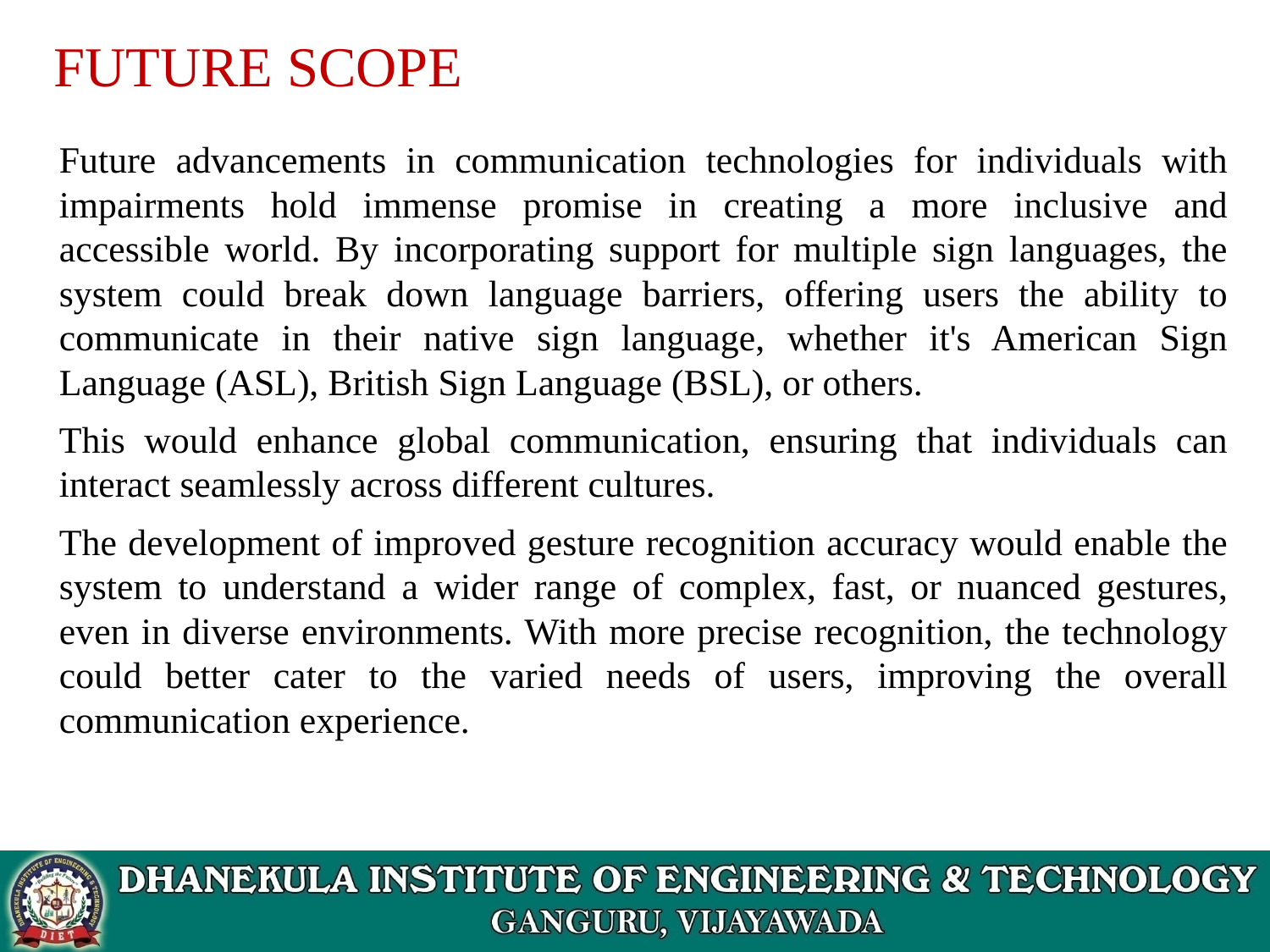

# FUTURE SCOPE
Future advancements in communication technologies for individuals with impairments hold immense promise in creating a more inclusive and accessible world. By incorporating support for multiple sign languages, the system could break down language barriers, offering users the ability to communicate in their native sign language, whether it's American Sign Language (ASL), British Sign Language (BSL), or others.
This would enhance global communication, ensuring that individuals can interact seamlessly across different cultures.
The development of improved gesture recognition accuracy would enable the system to understand a wider range of complex, fast, or nuanced gestures, even in diverse environments. With more precise recognition, the technology could better cater to the varied needs of users, improving the overall communication experience.